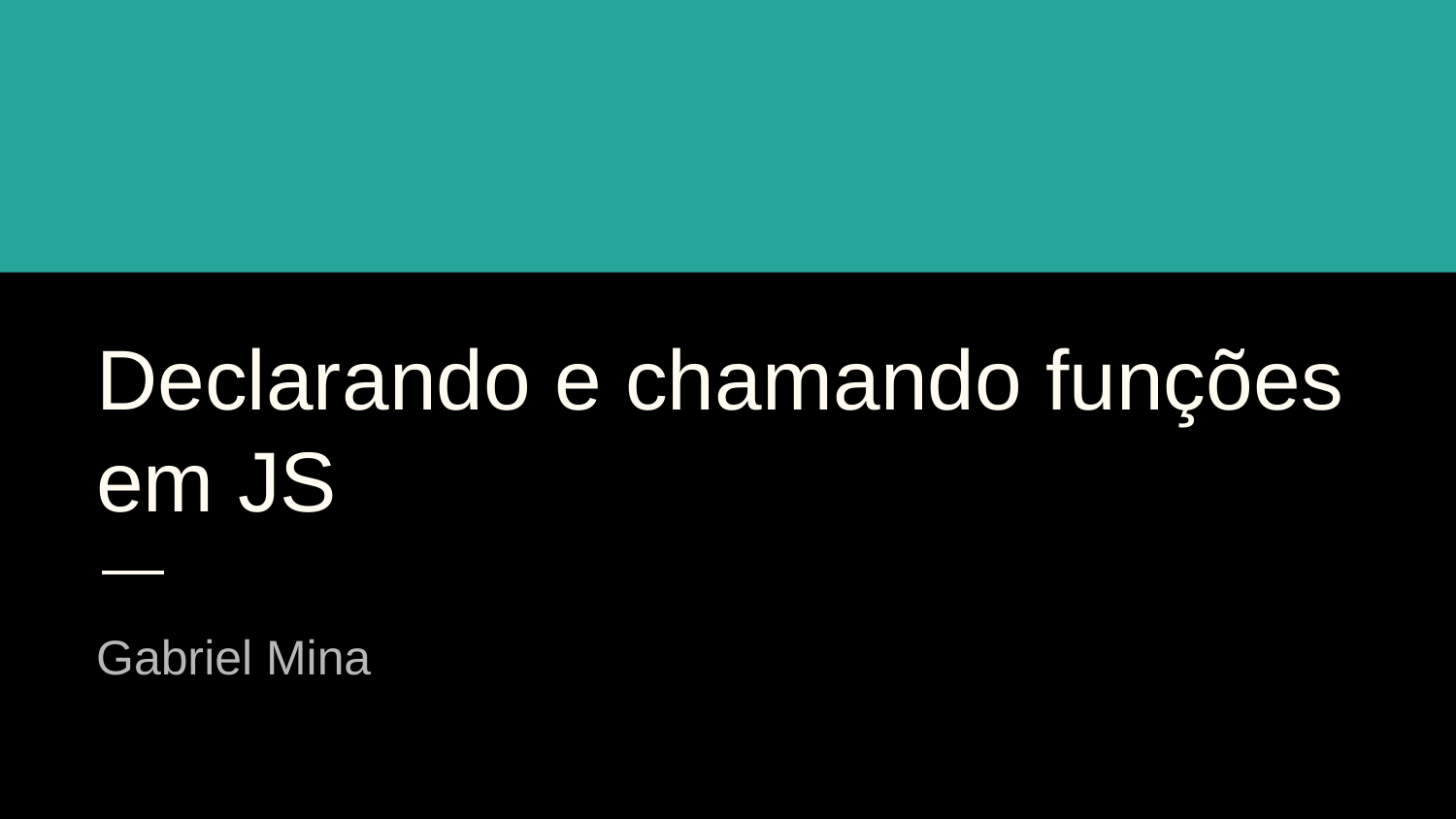

# Declarando e chamando funções em JS
Gabriel Mina